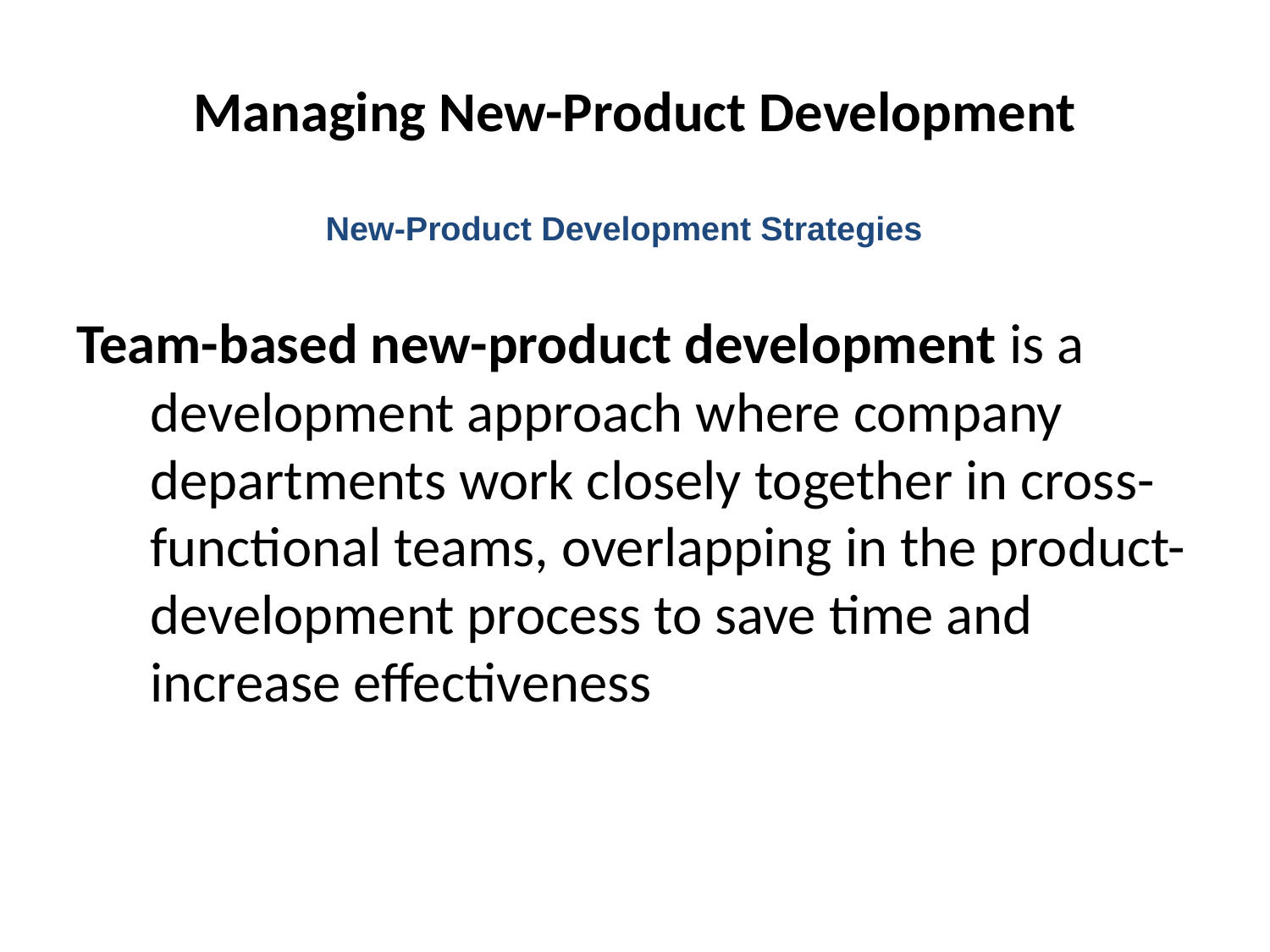

# Managing New-Product Development
New-Product Development Strategies

Team-based new-product development is a development approach where company departments work closely together in cross-functional teams, overlapping in the product-development process to save time and increase effectiveness